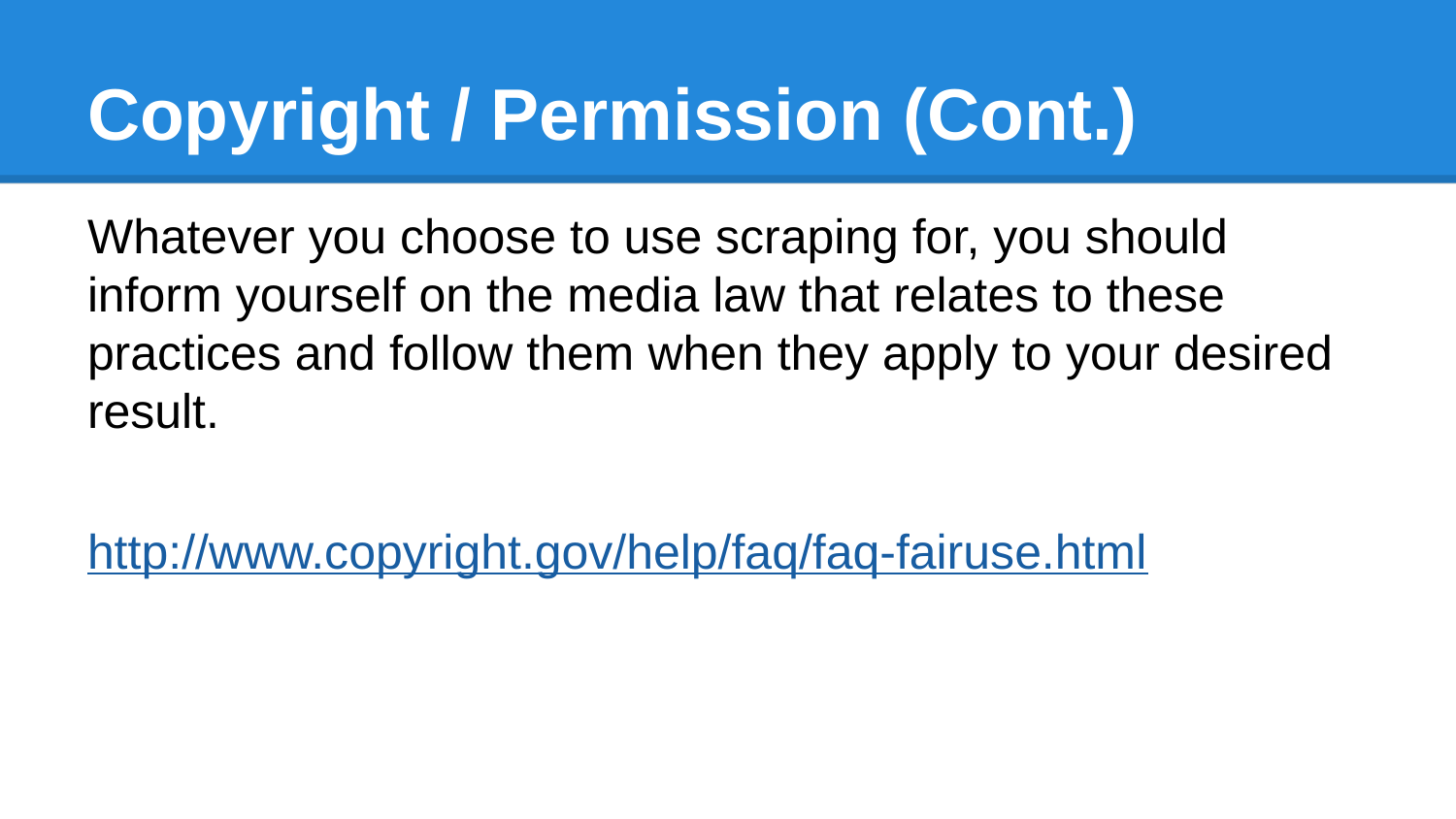

# Copyright / Permission (Cont.)
Whatever you choose to use scraping for, you should inform yourself on the media law that relates to these practices and follow them when they apply to your desired result.

http://www.copyright.gov/help/faq/faq-fairuse.html